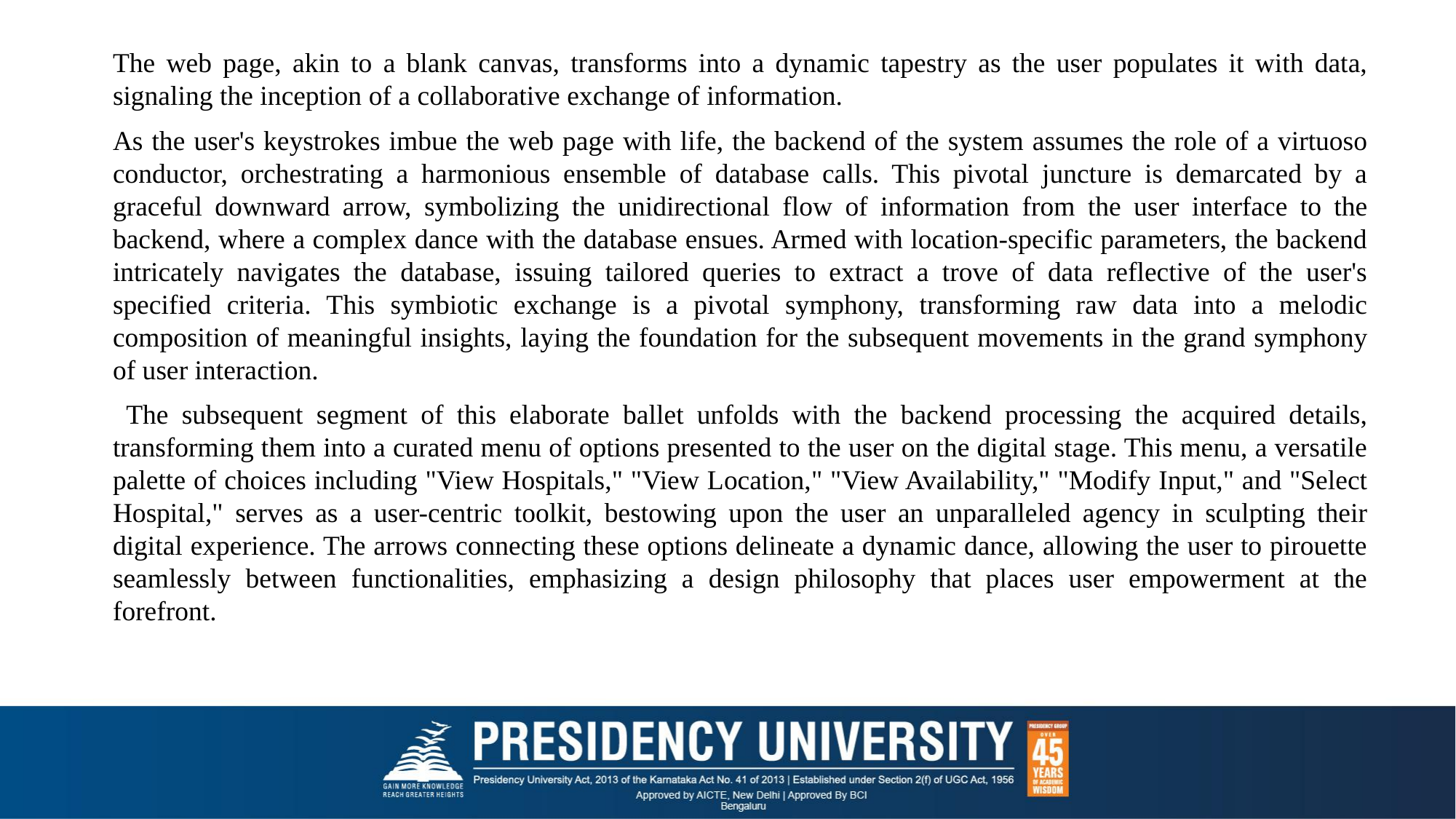

The web page, akin to a blank canvas, transforms into a dynamic tapestry as the user populates it with data, signaling the inception of a collaborative exchange of information.
As the user's keystrokes imbue the web page with life, the backend of the system assumes the role of a virtuoso conductor, orchestrating a harmonious ensemble of database calls. This pivotal juncture is demarcated by a graceful downward arrow, symbolizing the unidirectional flow of information from the user interface to the backend, where a complex dance with the database ensues. Armed with location-specific parameters, the backend intricately navigates the database, issuing tailored queries to extract a trove of data reflective of the user's specified criteria. This symbiotic exchange is a pivotal symphony, transforming raw data into a melodic composition of meaningful insights, laying the foundation for the subsequent movements in the grand symphony of user interaction.
 The subsequent segment of this elaborate ballet unfolds with the backend processing the acquired details, transforming them into a curated menu of options presented to the user on the digital stage. This menu, a versatile palette of choices including "View Hospitals," "View Location," "View Availability," "Modify Input," and "Select Hospital," serves as a user-centric toolkit, bestowing upon the user an unparalleled agency in sculpting their digital experience. The arrows connecting these options delineate a dynamic dance, allowing the user to pirouette seamlessly between functionalities, emphasizing a design philosophy that places user empowerment at the forefront.